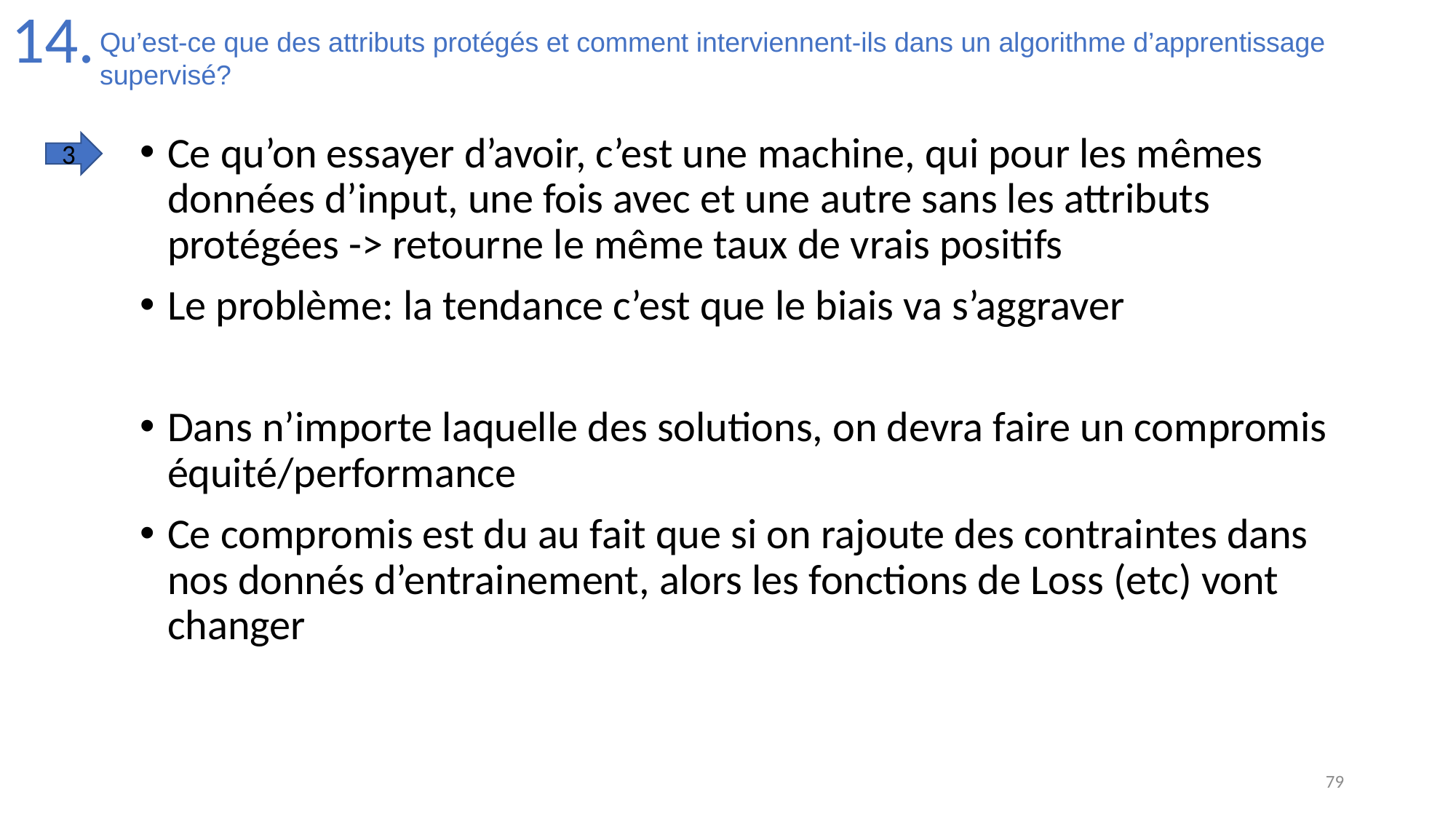

# 14.
Qu’est-ce que des attributs protégés et comment interviennent-ils dans un algorithme d’apprentissage supervisé?

Ce qu’on essayer d’avoir, c’est une machine, qui pour les mêmes données d’input, une fois avec et une autre sans les attributs protégées -> retourne le même taux de vrais positifs
Le problème: la tendance c’est que le biais va s’aggraver

Dans n’importe laquelle des solutions, on devra faire un compromis équité/performance
Ce compromis est du au fait que si on rajoute des contraintes dans nos donnés d’entrainement, alors les fonctions de Loss (etc) vont changer
3
79